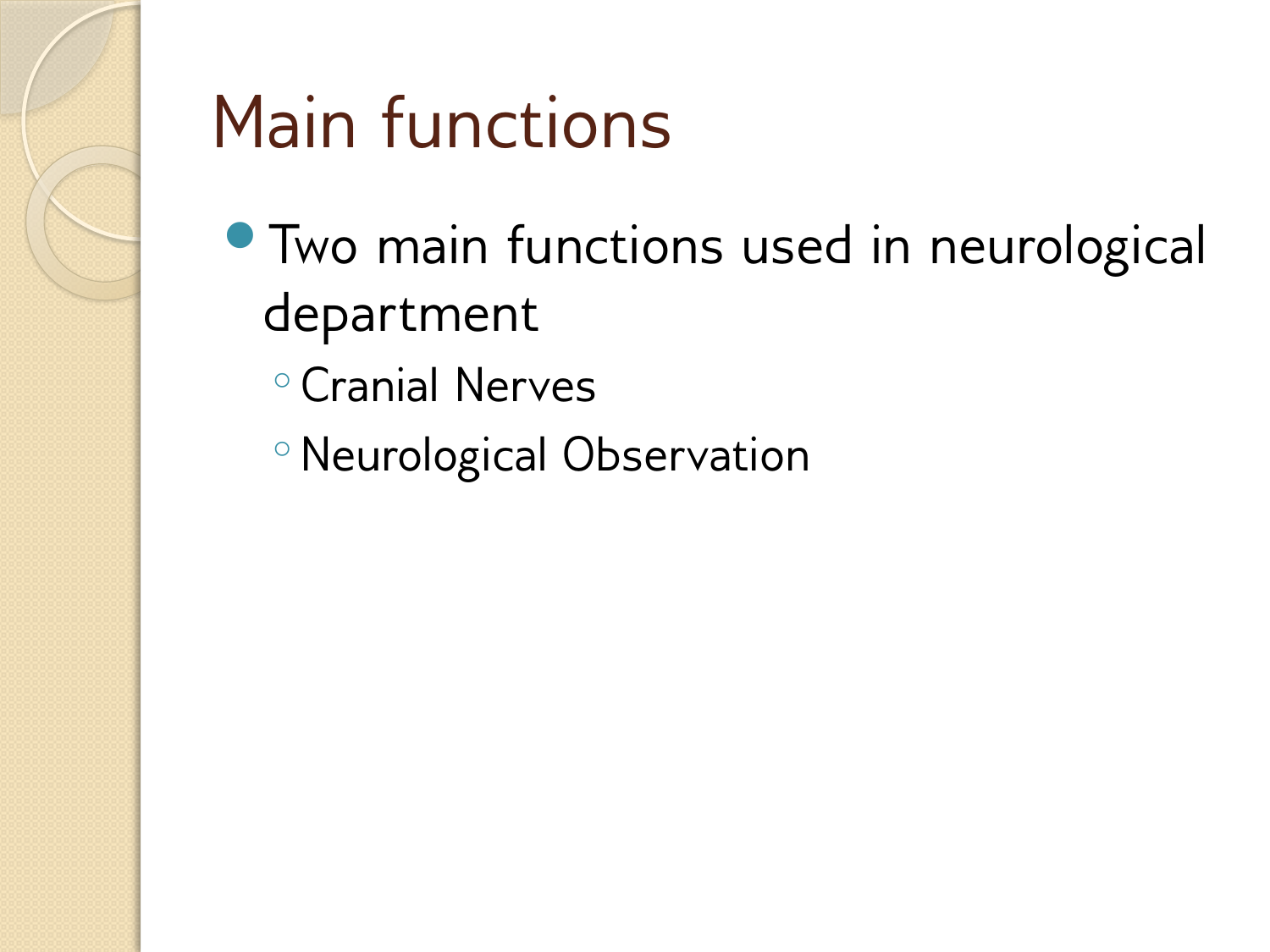

# Main functions
Two main functions used in neurological department
Cranial Nerves
Neurological Observation